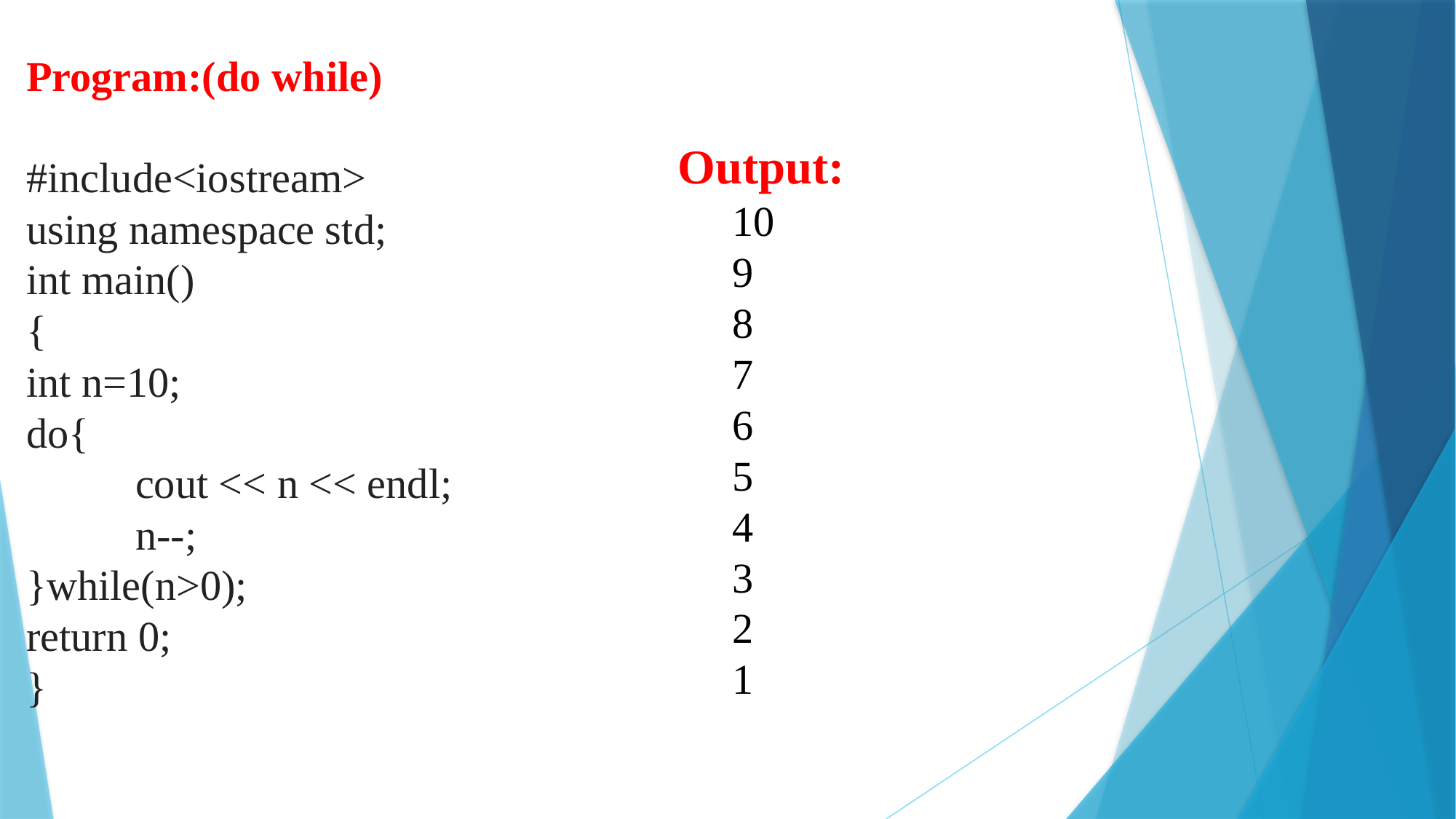

Program:(do while)
#include<iostream>
using namespace std;
int main()
{
int n=10;
do{
	cout << n << endl;
	n--;
}while(n>0);
return 0;
}

Output:
10
9
8
7
6
5
4
3
2
1